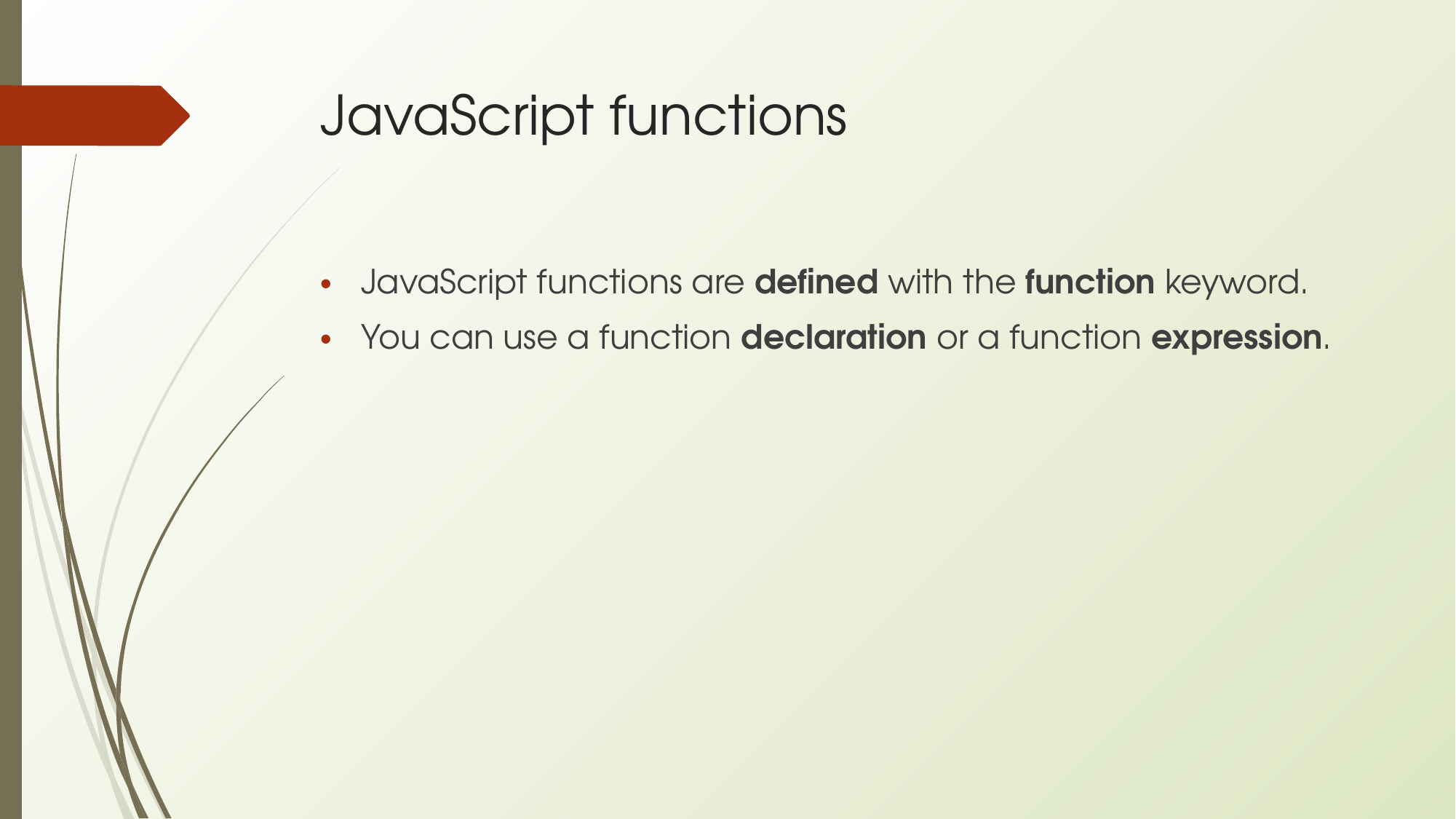

# JavaScript functions
JavaScript functions are defined with the function keyword.
You can use a function declaration or a function expression.